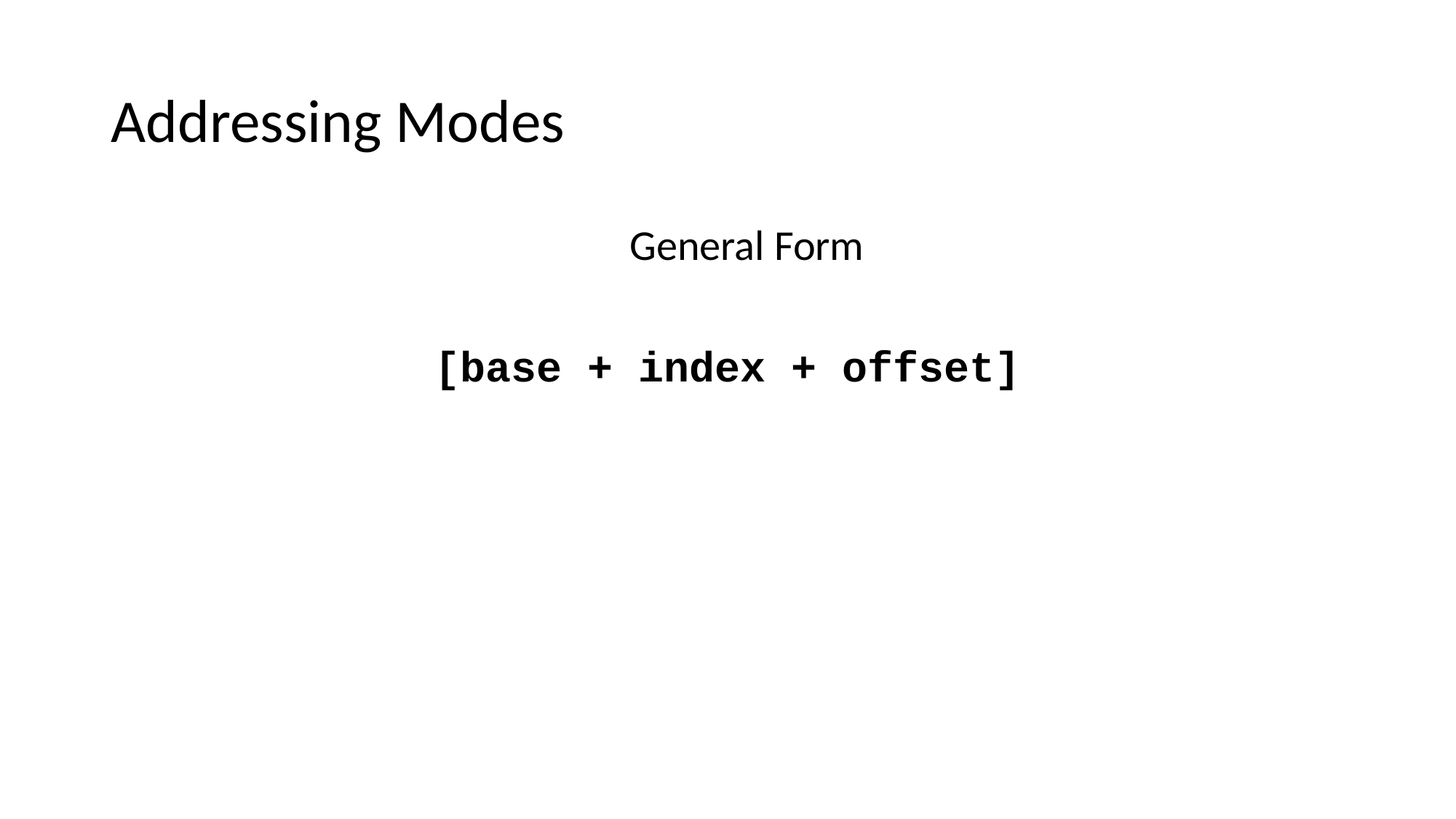

# Addressing Modes
    General Form

[base + index + offset]